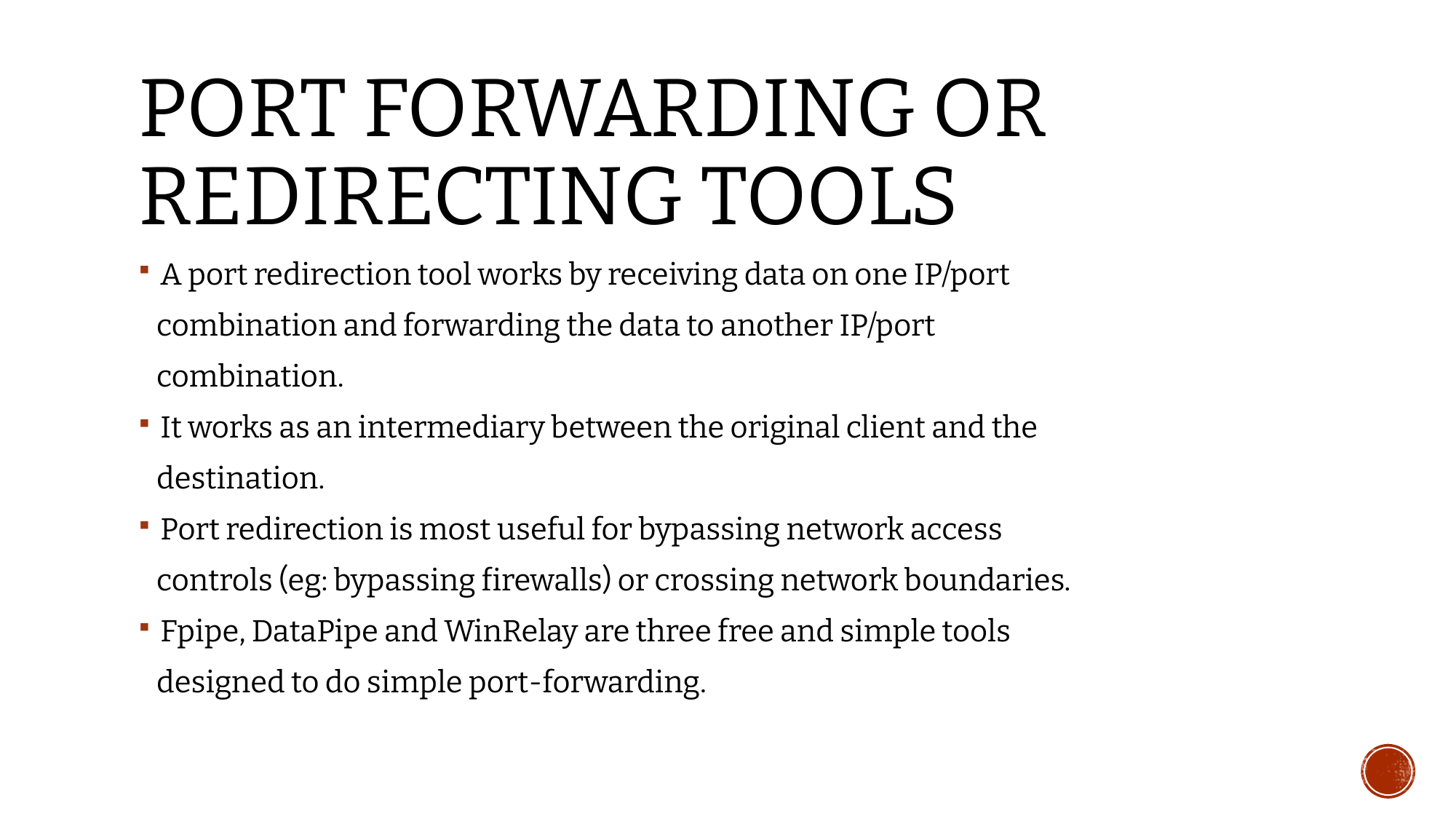

# Port forwarding or redirecting tools
A port redirection tool works by receiving data on one IP/port
   combination and forwarding the data to another IP/port
   combination.
It works as an intermediary between the original client and the
   destination.
Port redirection is most useful for bypassing network access
   controls (eg: bypassing firewalls) or crossing network boundaries.
Fpipe, DataPipe and WinRelay are three free and simple tools
   designed to do simple port-forwarding.